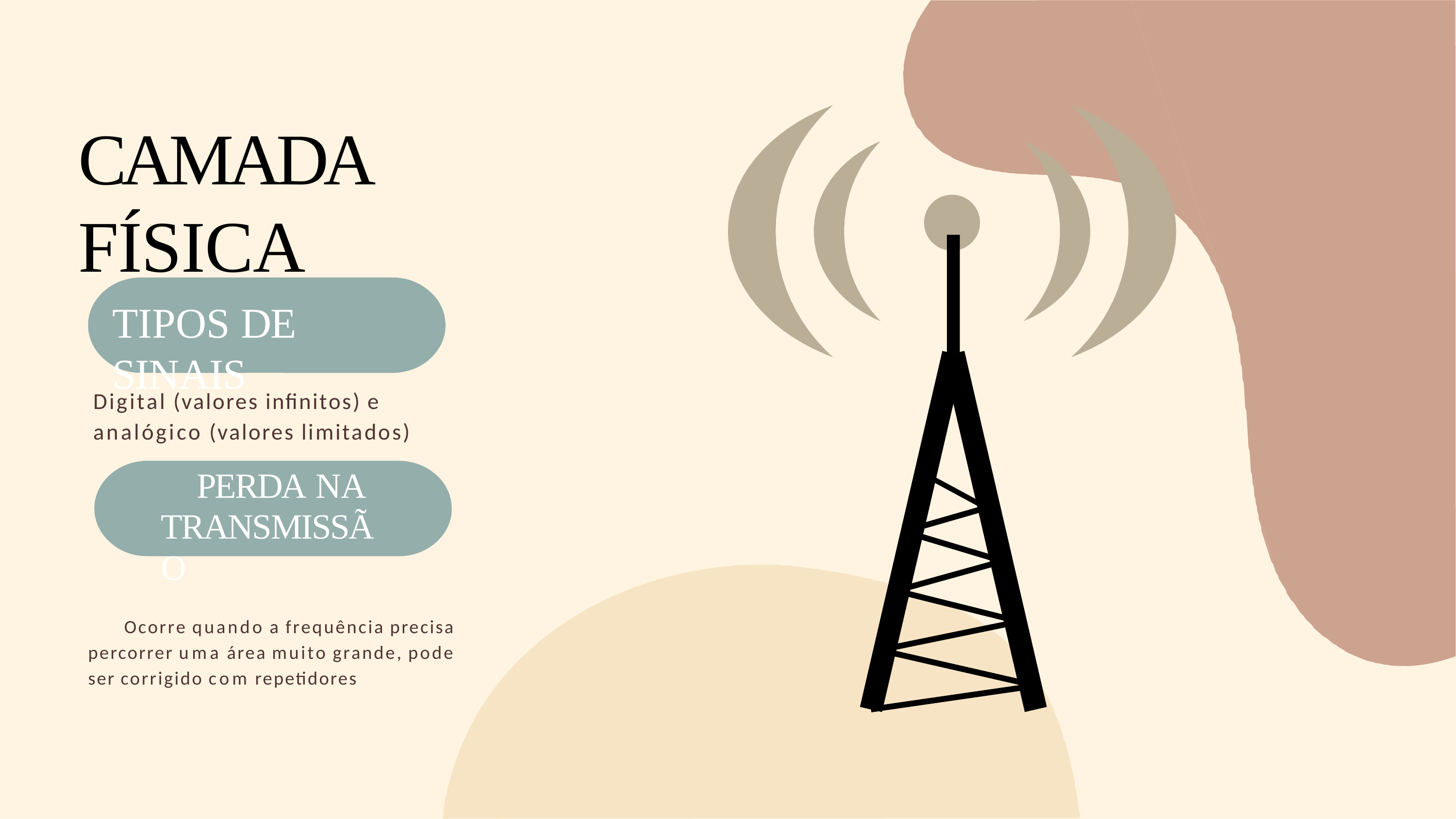

# CAMADA FÍSICA
TIPOS DE SINAIS
Digital (valores infinitos) e analógico (valores limitados)
PERDA NA TRANSMISSÃO
Ocorre quando a frequência precisa percorrer uma área muito grande, pode ser corrigido com repetidores